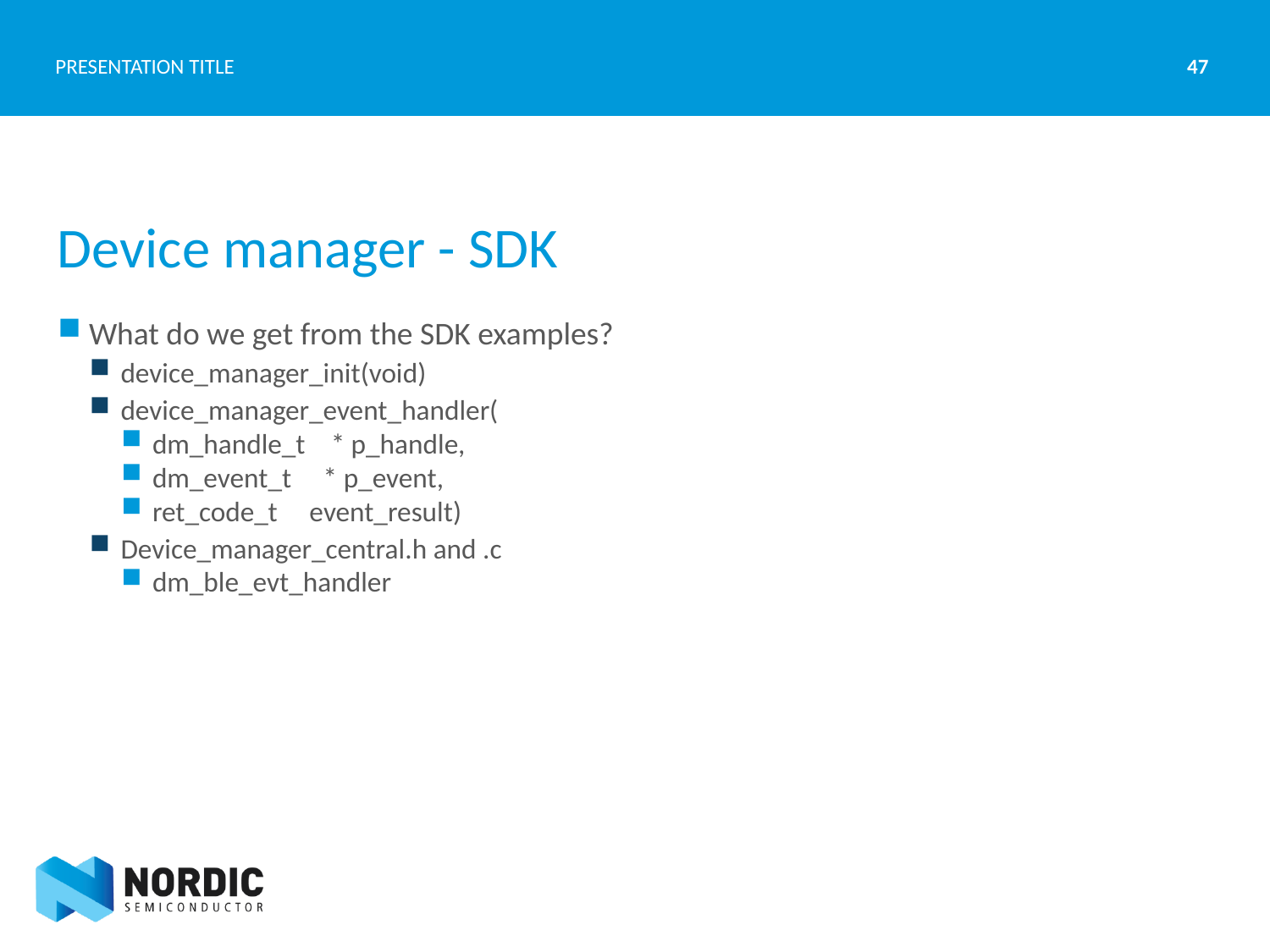

47
PRESENTATION TITLE
# Device manager - SDK
What do we get from the SDK examples?
device_manager_init(void)
device_manager_event_handler(
dm_handle_t    * p_handle,
dm_event_t     * p_event,
ret_code_t     event_result)
Device_manager_central.h and .c
dm_ble_evt_handler